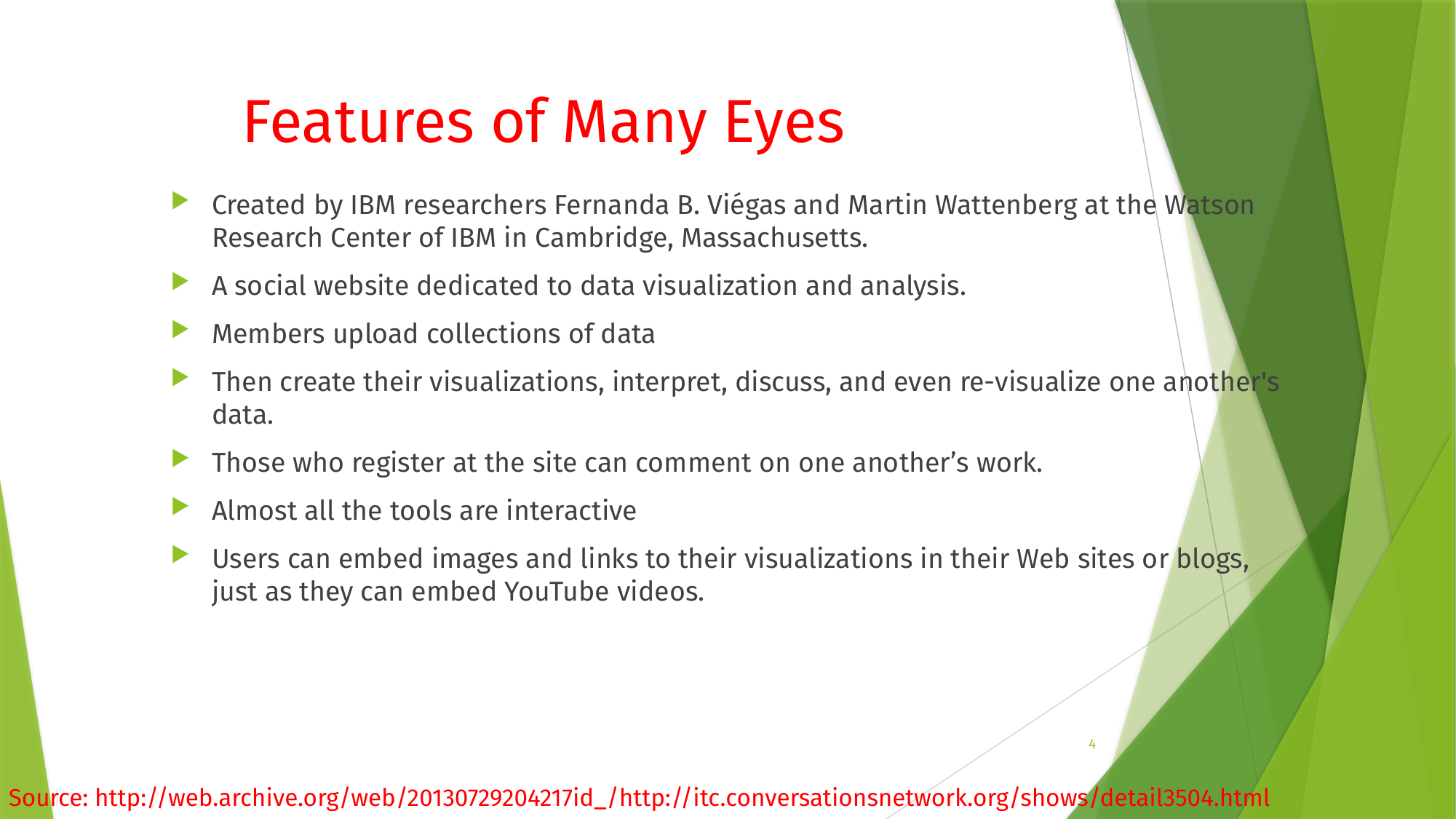

# Features of Many Eyes
Created by IBM researchers Fernanda B. Viégas and Martin Wattenberg at the Watson Research Center of IBM in Cambridge, Massachusetts.
A social website dedicated to data visualization and analysis.
Members upload collections of data
Then create their visualizations, interpret, discuss, and even re-visualize one another's data.
Those who register at the site can comment on one another’s work.
Almost all the tools are interactive
Users can embed images and links to their visualizations in their Web sites or blogs, just as they can embed YouTube videos.
4
Source: http://web.archive.org/web/20130729204217id_/http://itc.conversationsnetwork.org/shows/detail3504.html